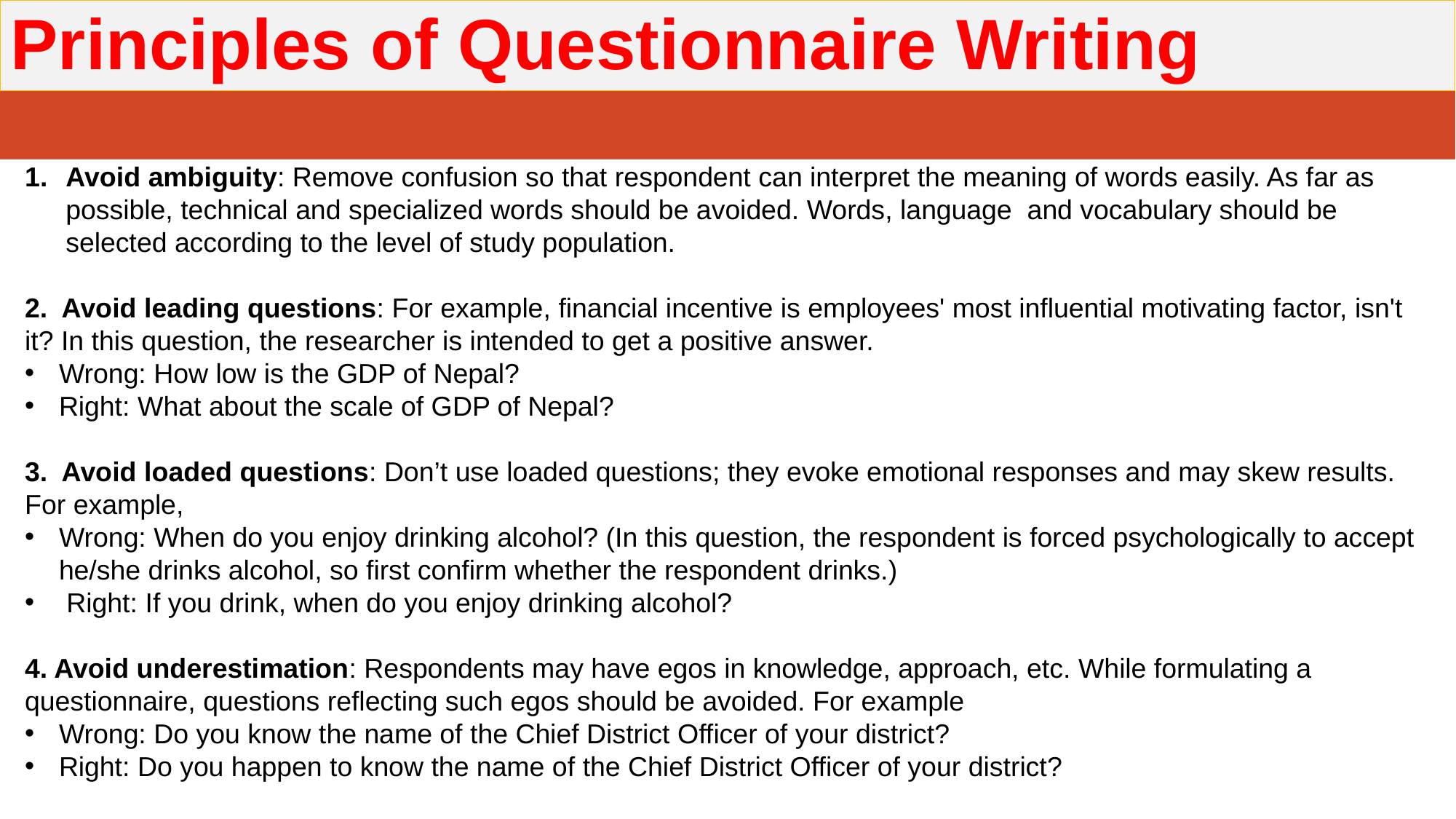

# Principles of Questionnaire Writing
Avoid ambiguity: Remove confusion so that respondent can interpret the meaning of words easily. As far as possible, technical and specialized words should be avoided. Words, language  and vocabulary should be selected according to the level of study population.

2.  Avoid leading questions: For example, financial incentive is employees' most influential motivating factor, isn't it? In this question, the researcher is intended to get a positive answer.
Wrong: How low is the GDP of Nepal?
Right: What about the scale of GDP of Nepal?

3.  Avoid loaded questions: Don’t use loaded questions; they evoke emotional responses and may skew results. For example,
Wrong: When do you enjoy drinking alcohol? (In this question, the respondent is forced psychologically to accept he/she drinks alcohol, so first confirm whether the respondent drinks.)
 Right: If you drink, when do you enjoy drinking alcohol?

4. Avoid underestimation: Respondents may have egos in knowledge, approach, etc. While formulating a questionnaire, questions reflecting such egos should be avoided. For example
Wrong: Do you know the name of the Chief District Officer of your district?
Right: Do you happen to know the name of the Chief District Officer of your district?